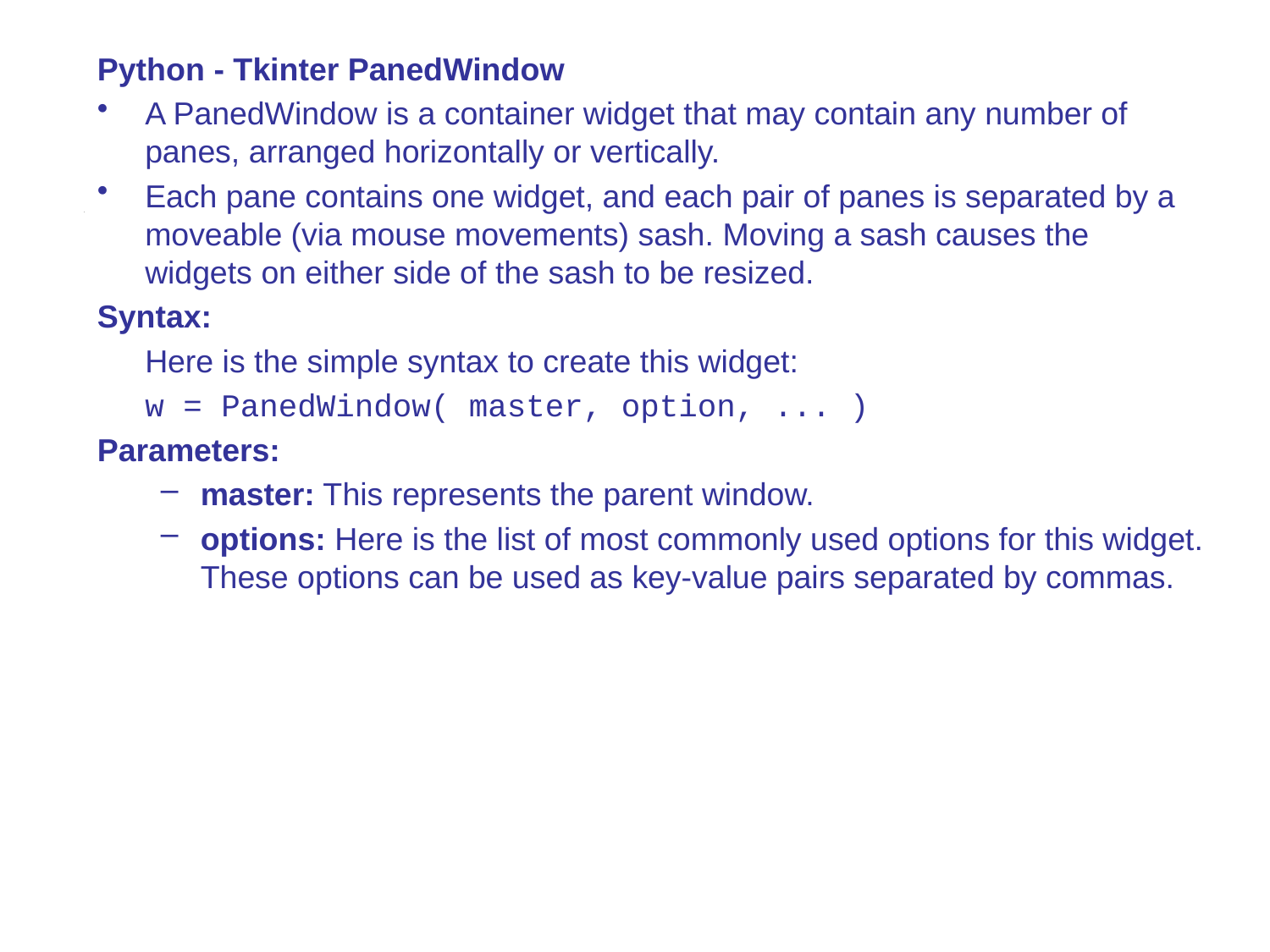

Python - Tkinter PanedWindow
A PanedWindow is a container widget that may contain any number of panes, arranged horizontally or vertically.
Each pane contains one widget, and each pair of panes is separated by a moveable (via mouse movements) sash. Moving a sash causes the widgets on either side of the sash to be resized.
Syntax:
	Here is the simple syntax to create this widget:
	w = PanedWindow( master, option, ... )
Parameters:
master: This represents the parent window.
options: Here is the list of most commonly used options for this widget. These options can be used as key-value pairs separated by commas.